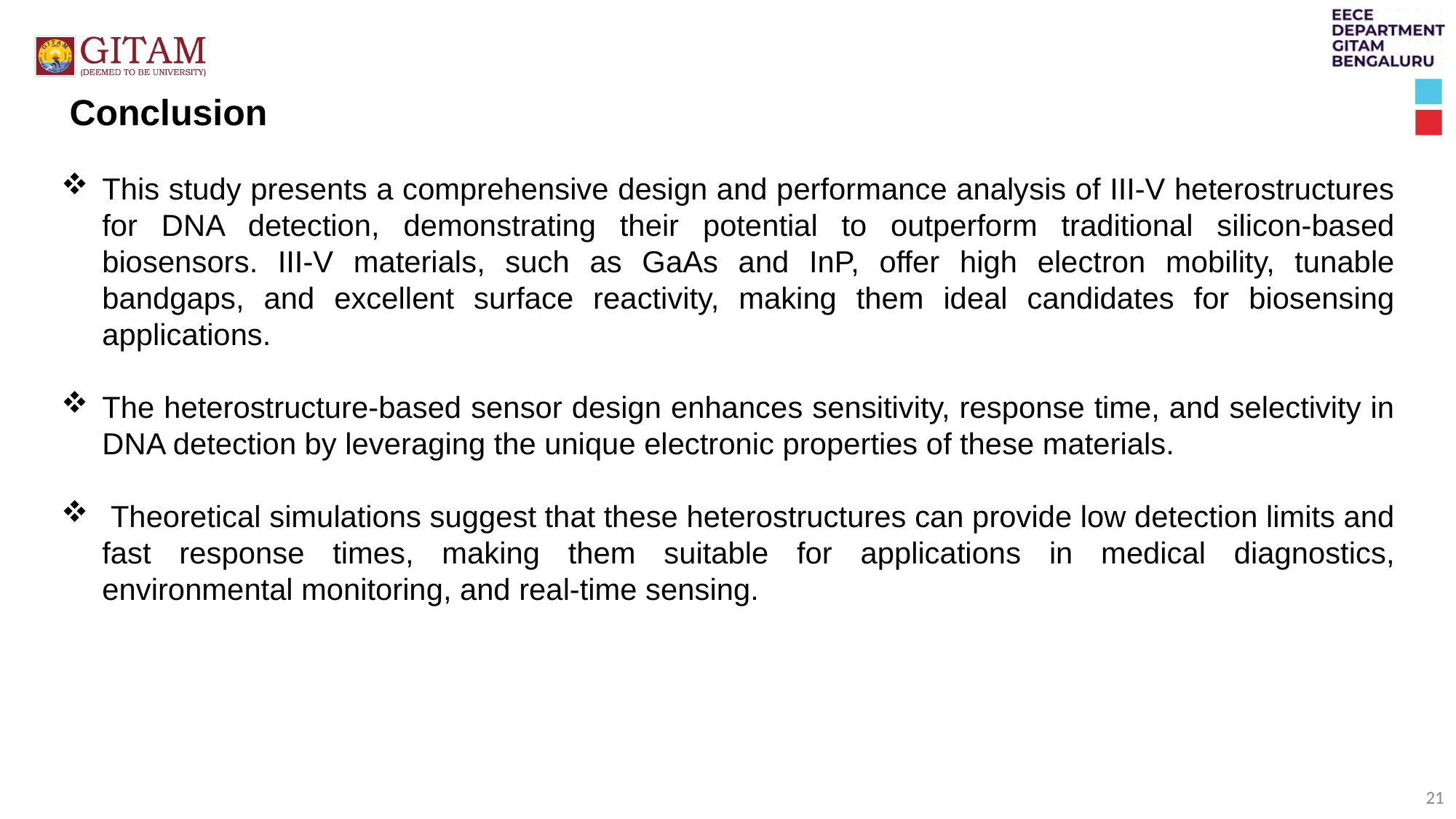

Conclusion

This study presents a comprehensive design and performance analysis of III-V heterostructures for DNA detection, demonstrating their potential to outperform traditional silicon-based biosensors. III-V materials, such as GaAs and InP, offer high electron mobility, tunable bandgaps, and excellent surface reactivity, making them ideal candidates for biosensing applications.

The heterostructure-based sensor design enhances sensitivity, response time, and selectivity in DNA detection by leveraging the unique electronic properties of these materials.

 Theoretical simulations suggest that these heterostructures can provide low detection limits and fast response times, making them suitable for applications in medical diagnostics, environmental monitoring, and real-time sensing.
21